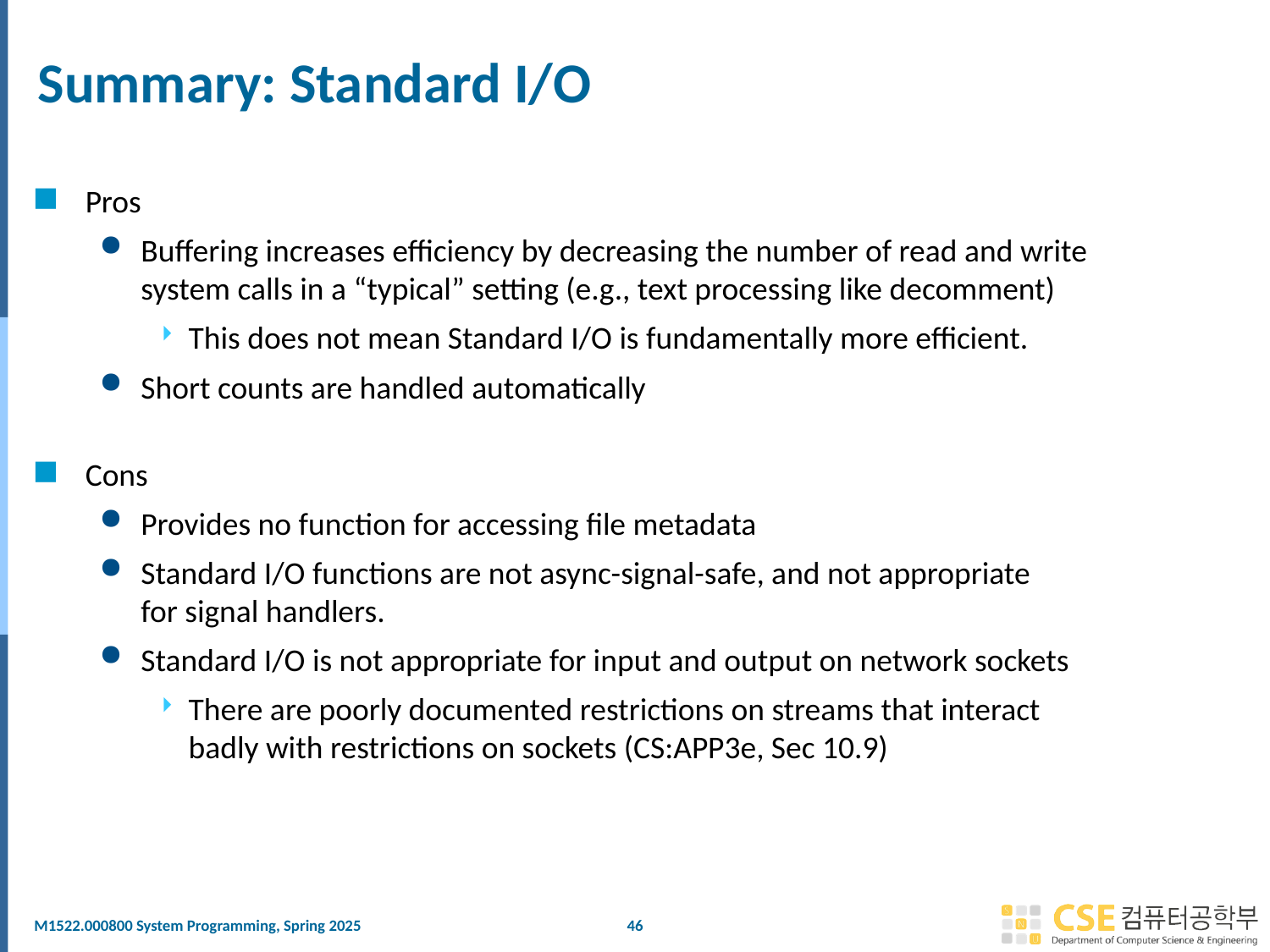

# Summary: Standard I/O
Pros
Buffering increases efficiency by decreasing the number of read and write
system calls in a “typical” setting (e.g., text processing like decomment)
This does not mean Standard I/O is fundamentally more efficient.
Short counts are handled automatically
Cons
Provides no function for accessing file metadata
Standard I/O functions are not async-signal-safe, and not appropriate
for signal handlers.
Standard I/O is not appropriate for input and output on network sockets
There are poorly documented restrictions on streams that interact
badly with restrictions on sockets (CS:APP3e, Sec 10.9)